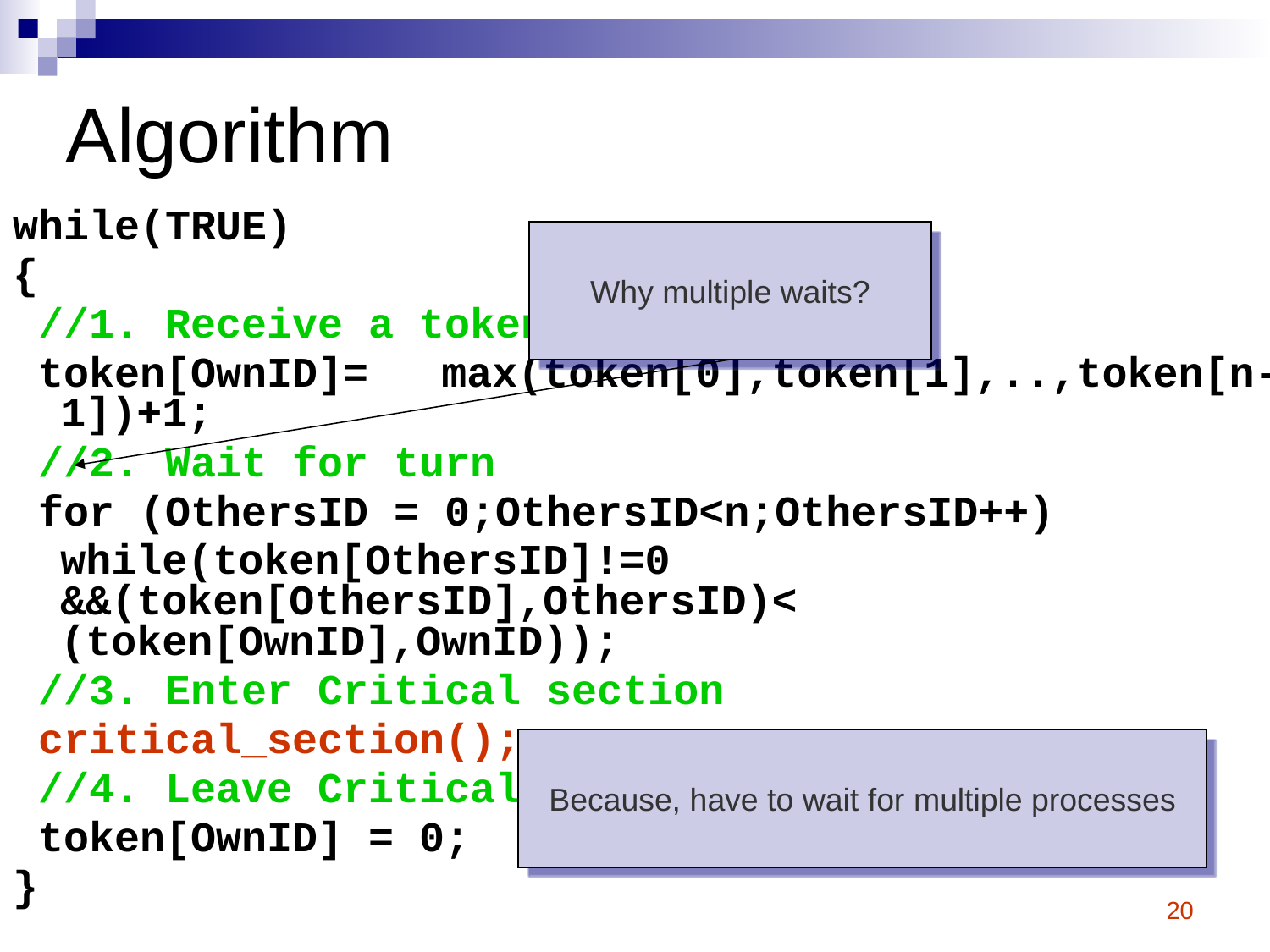

# Algorithm
while(TRUE)
{
 //1. Receive a token
 token[OwnID]=	max(token[0],token[1],..,token[n-1])+1;
 //2. Wait for turn
 for (OthersID = 0;OthersID<n;OthersID++)
	while(token[OthersID]!=0 &&(token[OthersID],OthersID)< (token[OwnID],OwnID));
 //3. Enter Critical section
 critical_section();
 //4. Leave Critical Section
 token[OwnID] = 0;
}

Why multiple waits?

Because, have to wait for multiple processes
20